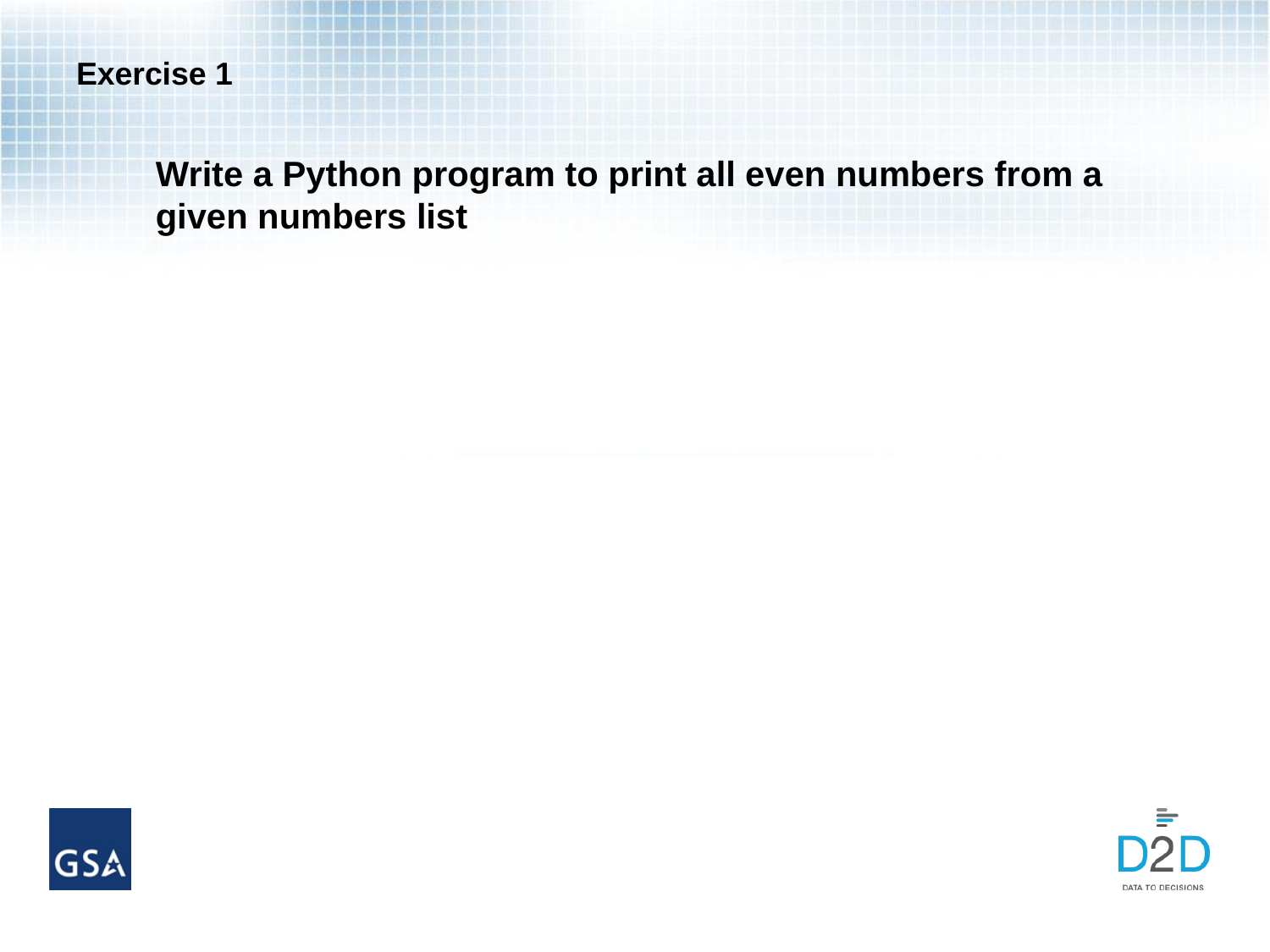

# Exercise 1
Write a Python program to print all even numbers from a given numbers list